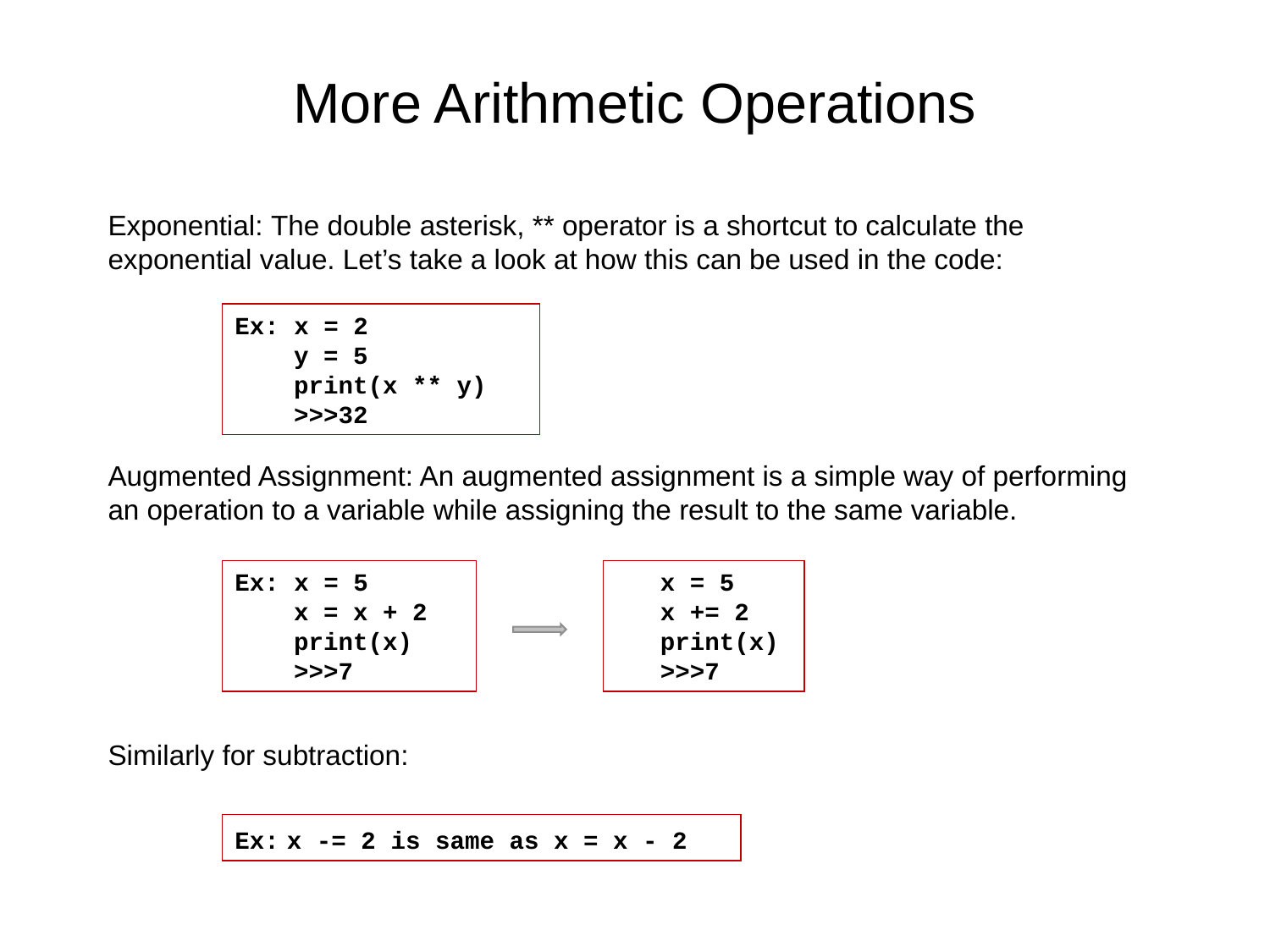

# More Arithmetic Operations
Exponential: The double asterisk, ** operator is a shortcut to calculate the exponential value. Let’s take a look at how this can be used in the code:

Augmented Assignment: An augmented assignment is a simple way of performing an operation to a variable while assigning the result to the same variable.

Similarly for subtraction:

Ex: x = 2
    y = 5
    print(x ** y)
    >>>32

Ex: x = 5
    x = x + 2
    print(x)
    >>>7
   x = 5
   x += 2
   print(x)
   >>>7

Ex: x -= 2 is same as x = x - 2